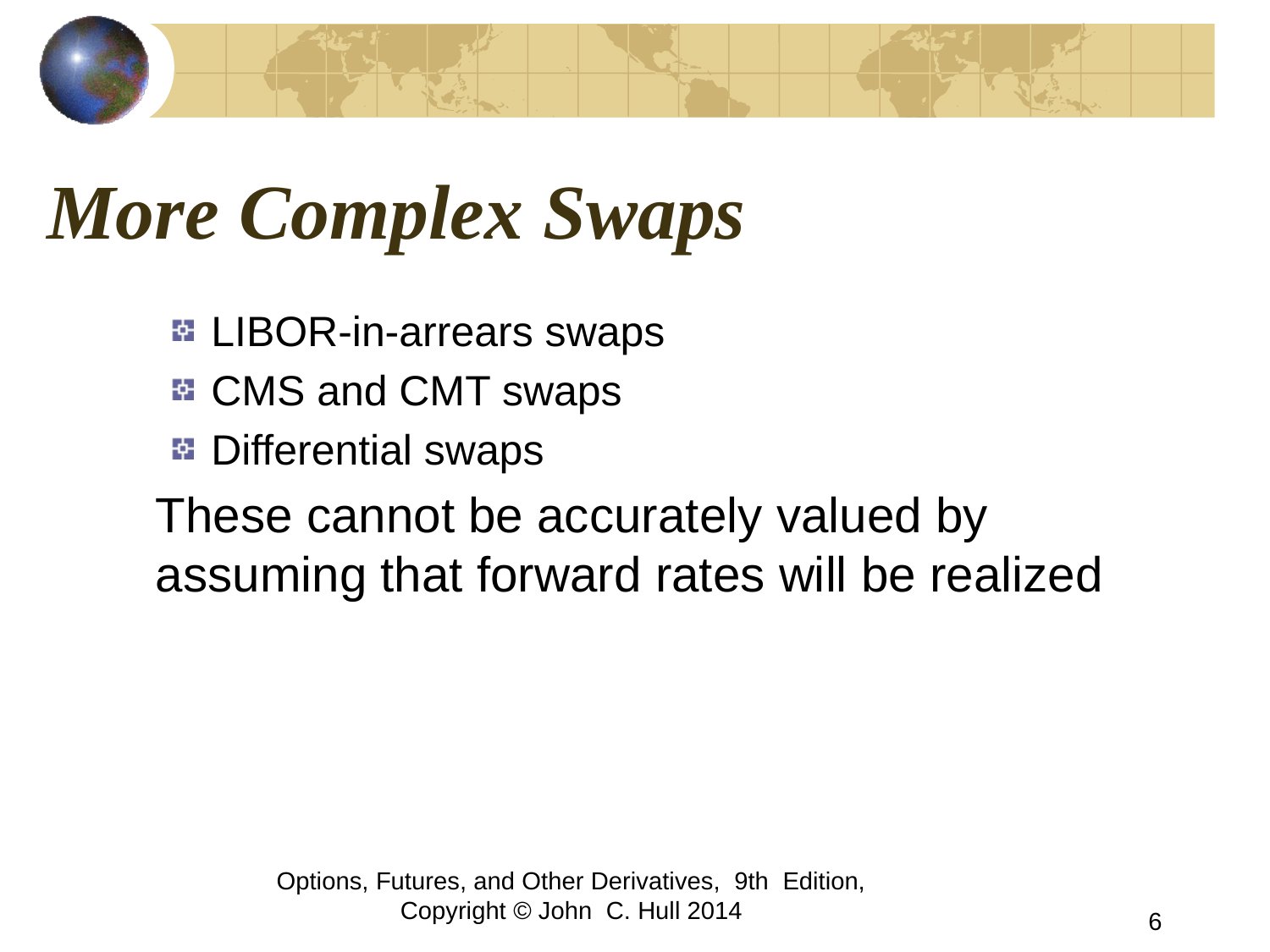

# More Complex Swaps
LIBOR-in-arrears swaps
CMS and CMT swaps
Differential swaps
	These cannot be accurately valued by assuming that forward rates will be realized
Options, Futures, and Other Derivatives,  9th  Edition, Copyright © John  C. Hull 2014
6